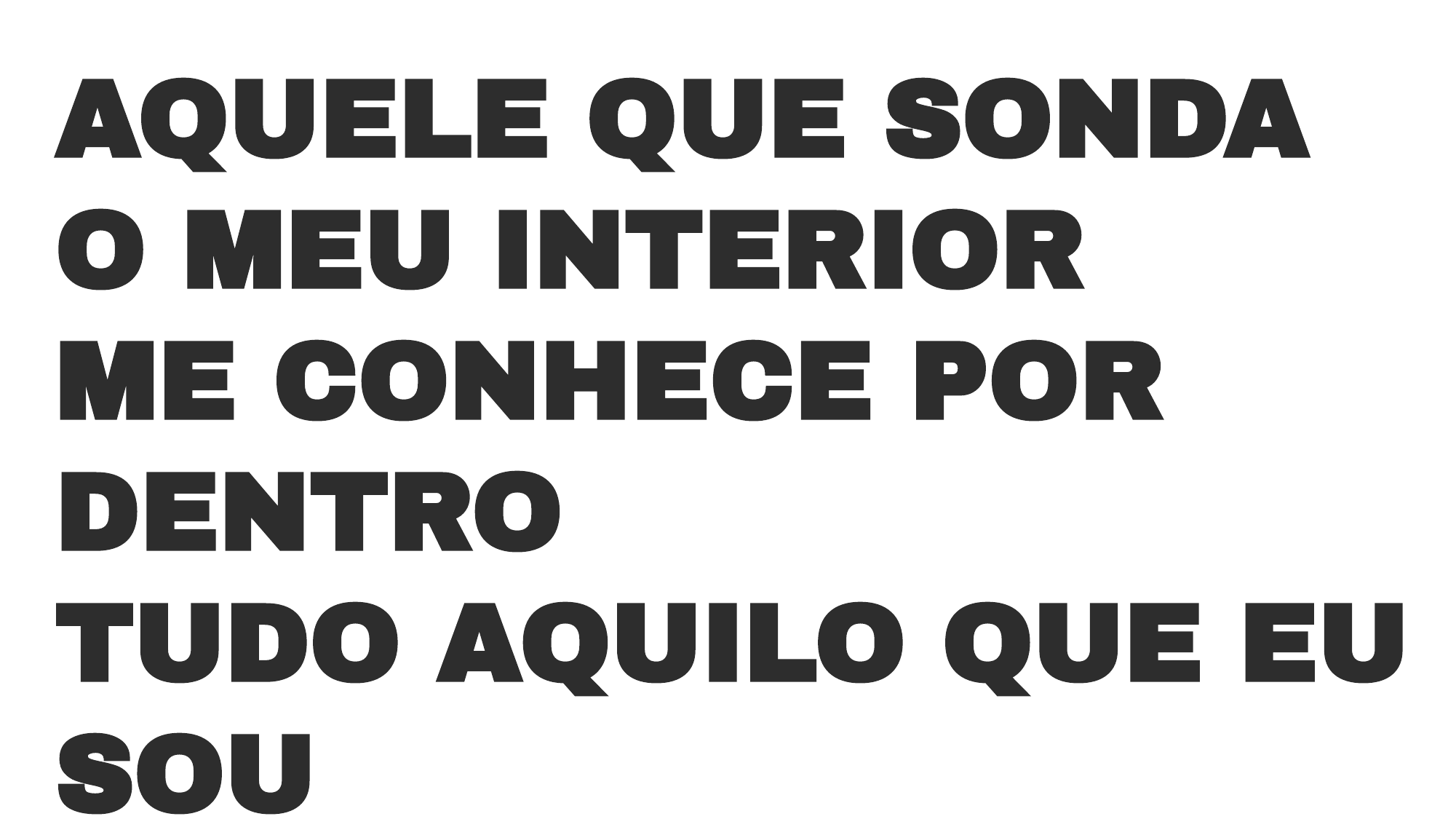

AQUELE QUE SONDA O MEU INTERIOR
ME CONHECE POR DENTRO
TUDO AQUILO QUE EU SOU